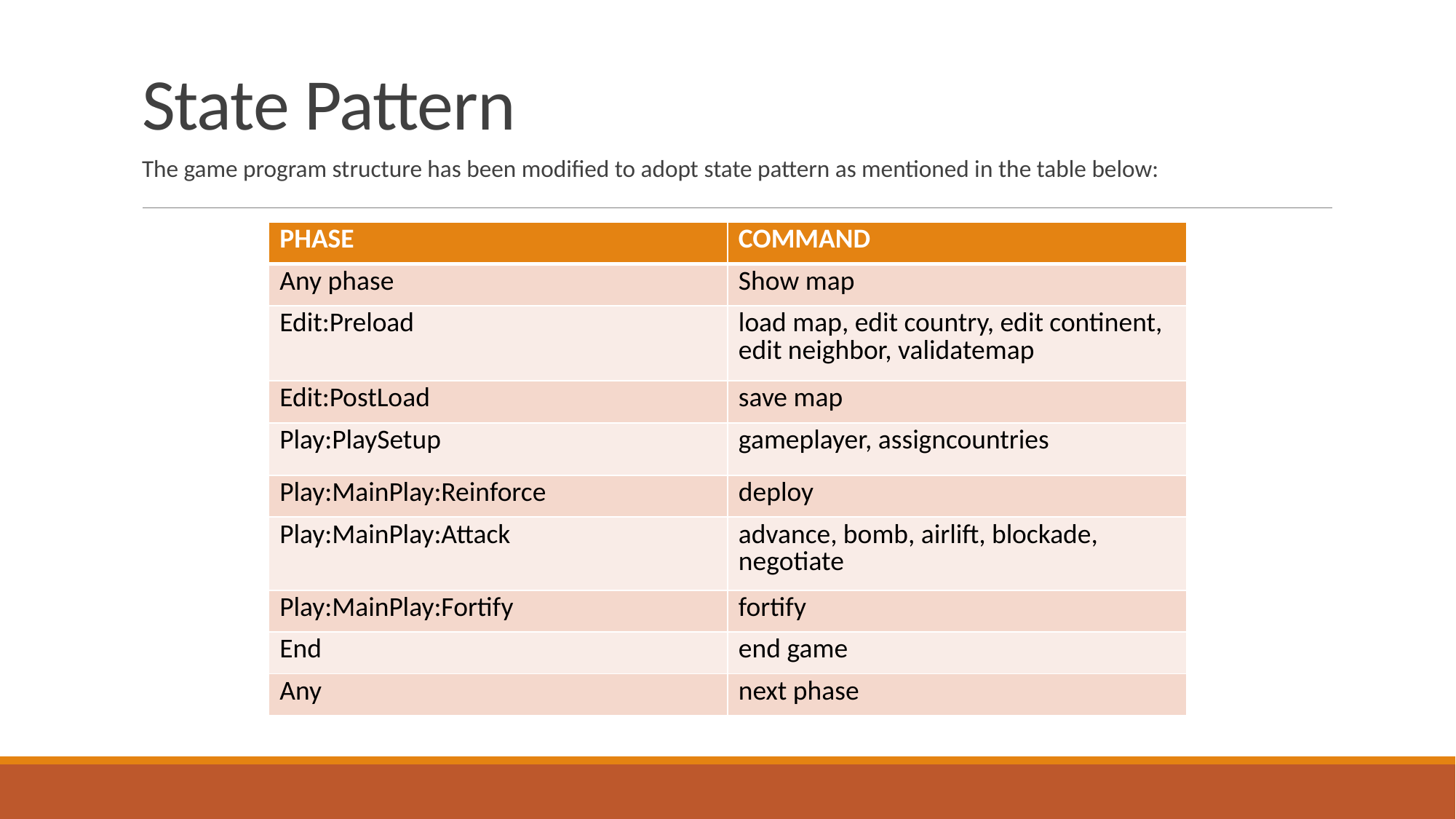

# State Pattern
The game program structure has been modified to adopt state pattern as mentioned in the table below:

| PHASE | COMMAND |
| --- | --- |
| Any phase | Show map |
| Edit:Preload | load map, edit country, edit continent, edit neighbor, validatemap |
| Edit:PostLoad | save map |
| Play:PlaySetup | gameplayer, assigncountries |
| Play:MainPlay:Reinforce | deploy |
| Play:MainPlay:Attack | advance, bomb, airlift, blockade, negotiate |
| Play:MainPlay:Fortify | fortify |
| End | end game |
| Any | next phase |